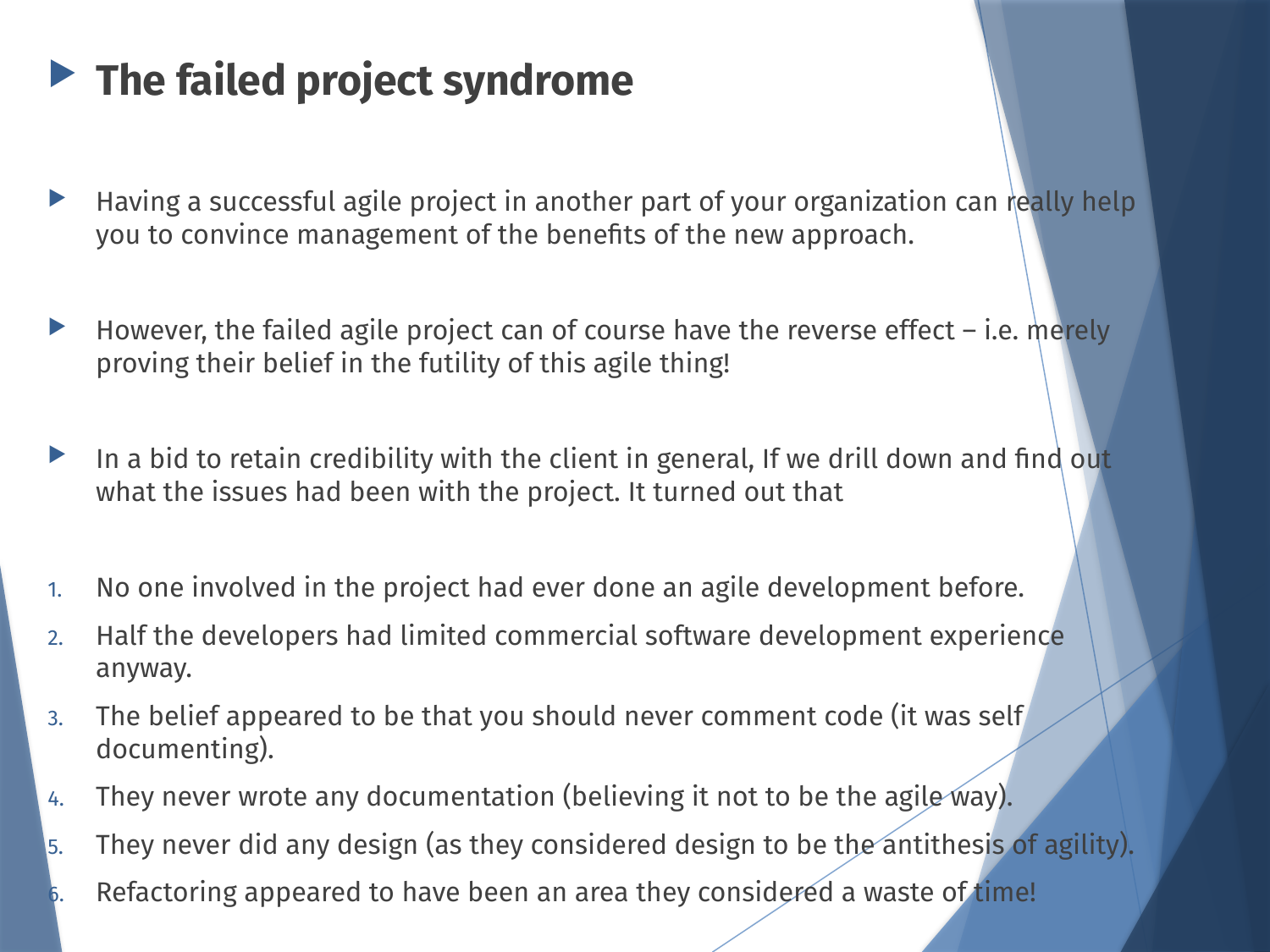

The failed project syndrome

Having a successful agile project in another part of your organization can really help you to convince management of the benefits of the new approach.

However, the failed agile project can of course have the reverse effect – i.e. merely proving their belief in the futility of this agile thing!

In a bid to retain credibility with the client in general, If we drill down and find out what the issues had been with the project. It turned out that

No one involved in the project had ever done an agile development before.
Half the developers had limited commercial software development experience anyway.
The belief appeared to be that you should never comment code (it was self documenting).
They never wrote any documentation (believing it not to be the agile way).
They never did any design (as they considered design to be the antithesis of agility).
Refactoring appeared to have been an area they considered a waste of time!